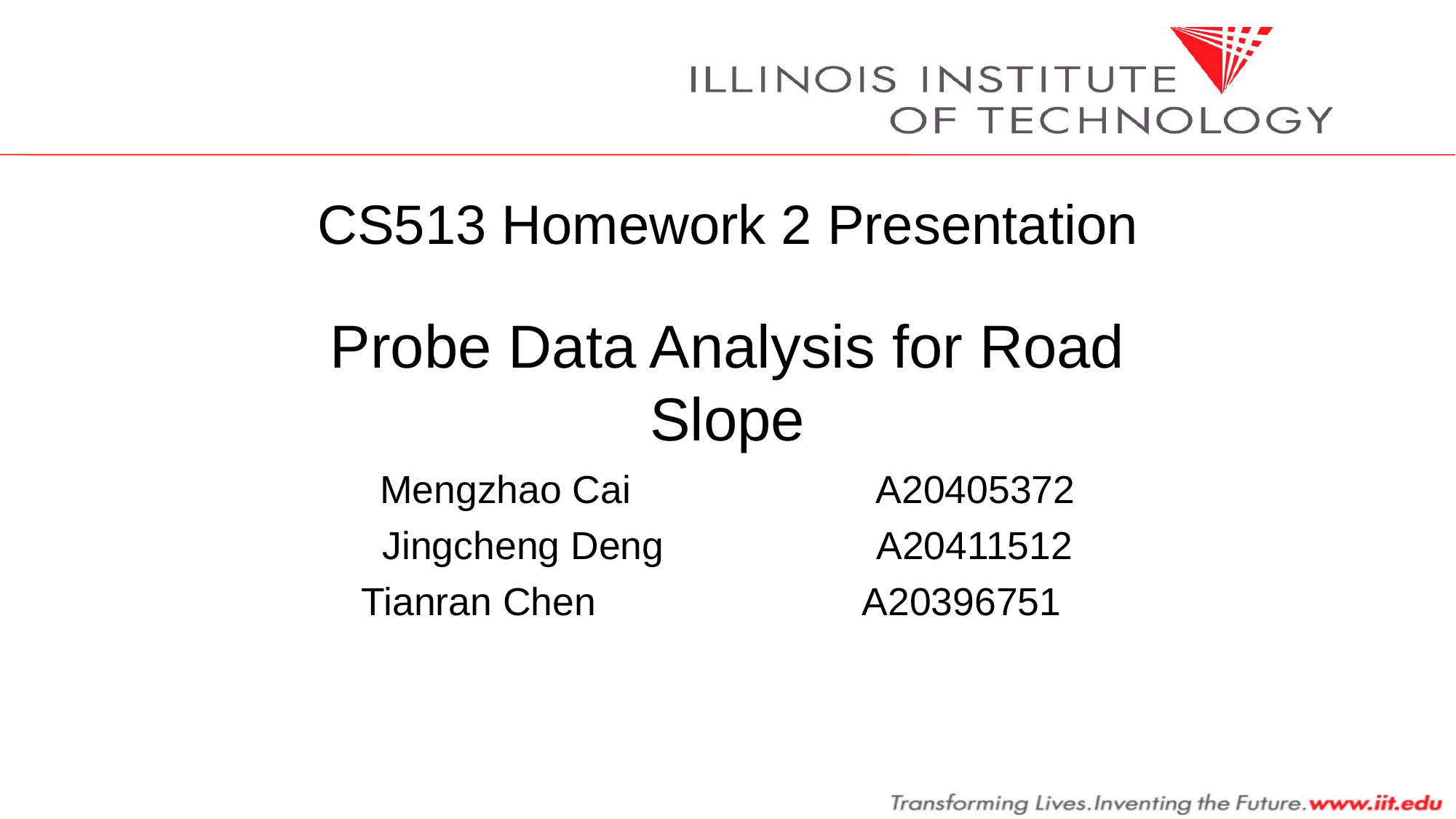

CS513 Homework 2 Presentation
Probe Data Analysis for Road Slope
Mengzhao Cai                       A20405372
Jingcheng Deng                    A20411512
Tianran Chen                         A20396751